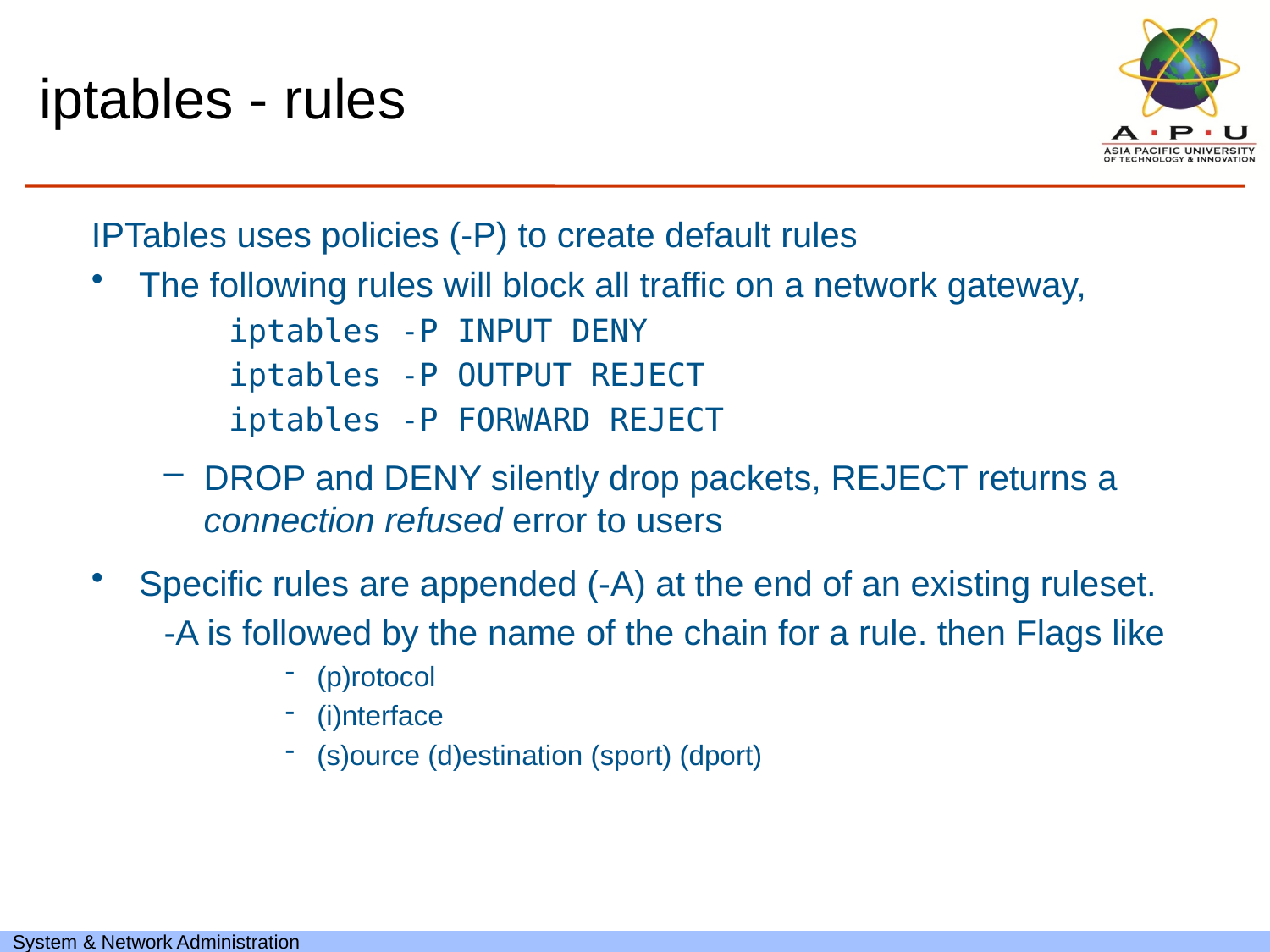

# iptables - rules
IPTables uses policies (-P) to create default rules
The following rules will block all traffic on a network gateway,
iptables -P INPUT DENY
iptables -P OUTPUT REJECT
iptables -P FORWARD REJECT
DROP and DENY silently drop packets, REJECT returns a connection refused error to users
Specific rules are appended (-A) at the end of an existing ruleset.
-A is followed by the name of the chain for a rule. then Flags like
(p)rotocol
(i)nterface
(s)ource (d)estination (sport) (dport)